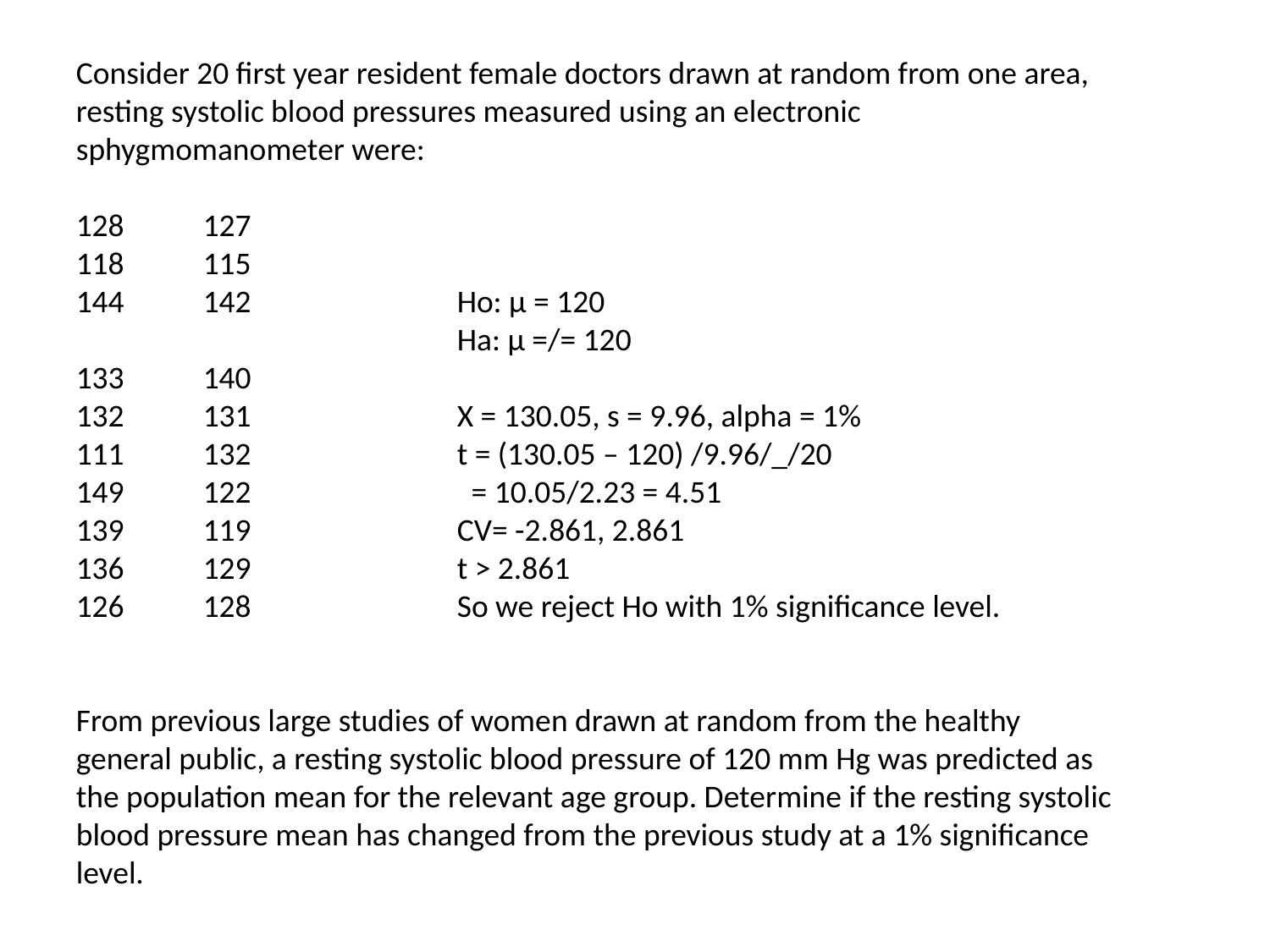

Consider 20 first year resident female doctors drawn at random from one area, resting systolic blood pressures measured using an electronic sphygmomanometer were:

128	127
118	115
144	142		Ho: µ = 120
			Ha: µ =/= 120
133	140
132	131		X = 130.05, s = 9.96, alpha = 1%
111	132		t = (130.05 – 120) /9.96/_/20
149	122		  = 10.05/2.23 = 4.51
139	119		CV= -2.861, 2.861
136	129		t > 2.861
126	128		So we reject Ho with 1% significance level.

From previous large studies of women drawn at random from the healthy general public, a resting systolic blood pressure of 120 mm Hg was predicted as the population mean for the relevant age group. Determine if the resting systolic blood pressure mean has changed from the previous study at a 1% significance level.